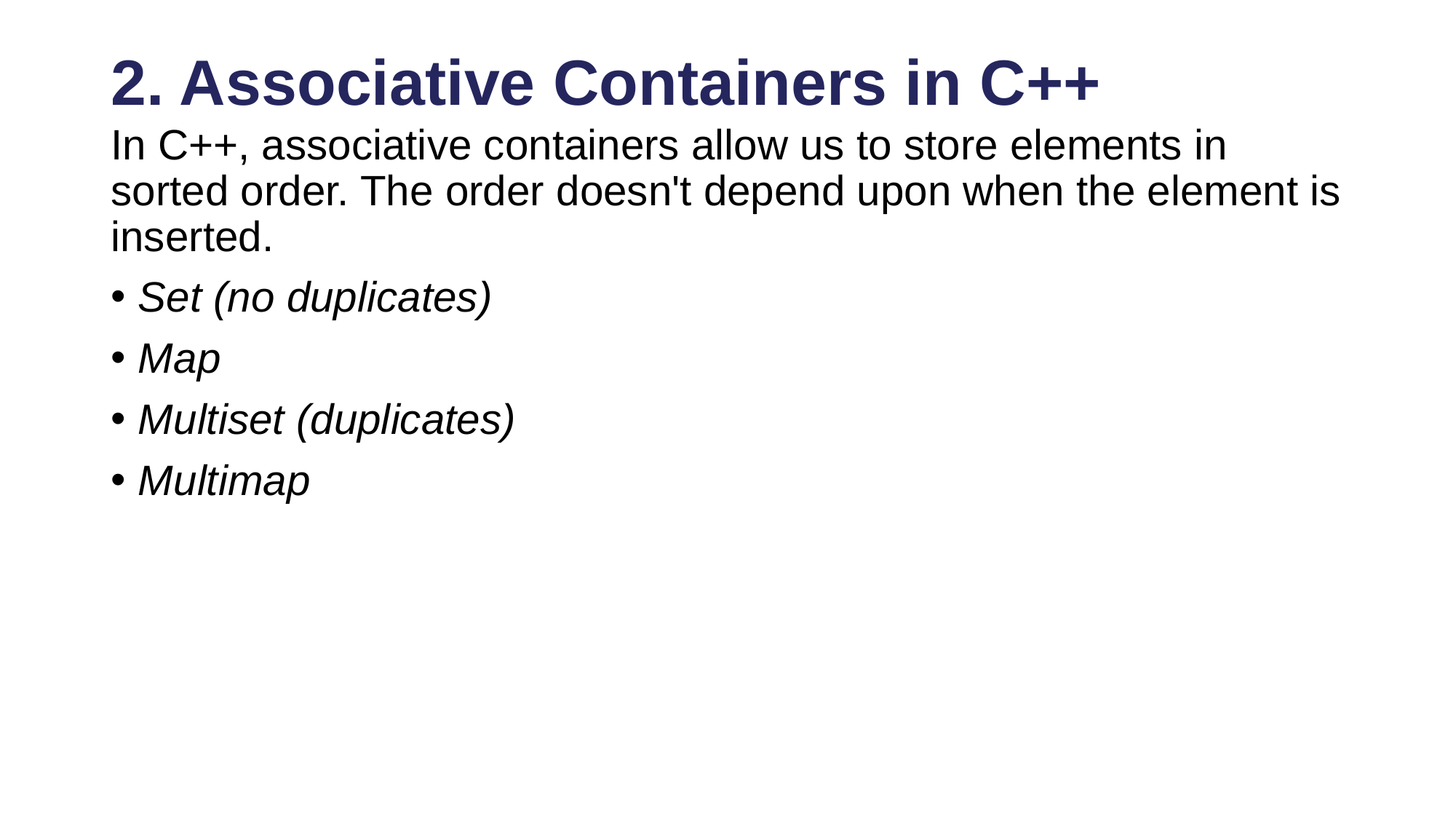

# 2. Associative Containers in C++
In C++, associative containers allow us to store elements in sorted order. The order doesn't depend upon when the element is inserted.
Set (no duplicates)
Map
Multiset (duplicates)
Multimap